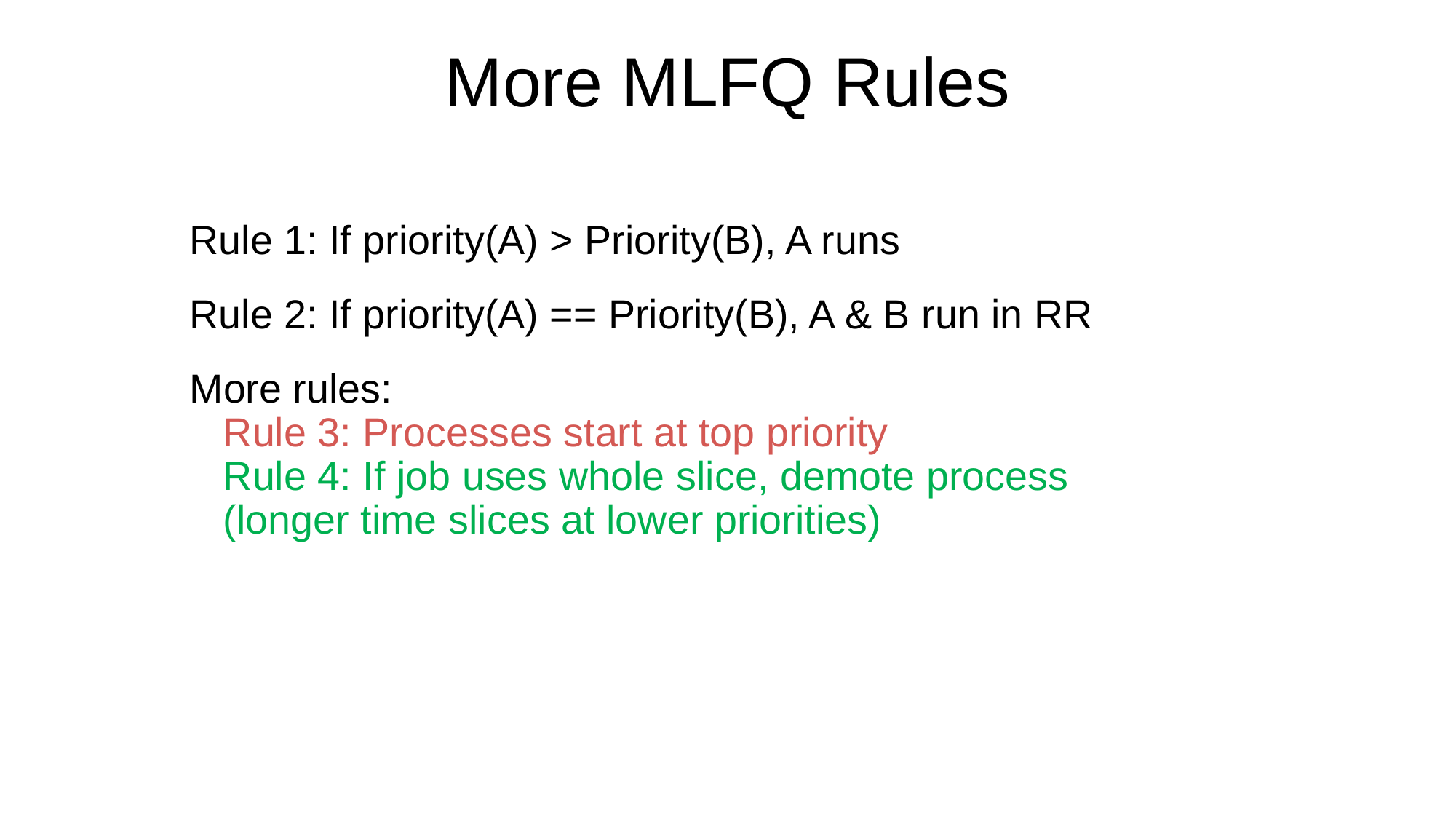

# More MLFQ Rules
Rule 1: If priority(A) > Priority(B), A runs
Rule 2: If priority(A) == Priority(B), A & B run in RR
More rules:
Rule 3: Processes start at top priority
Rule 4: If job uses whole slice, demote process
(longer time slices at lower priorities)